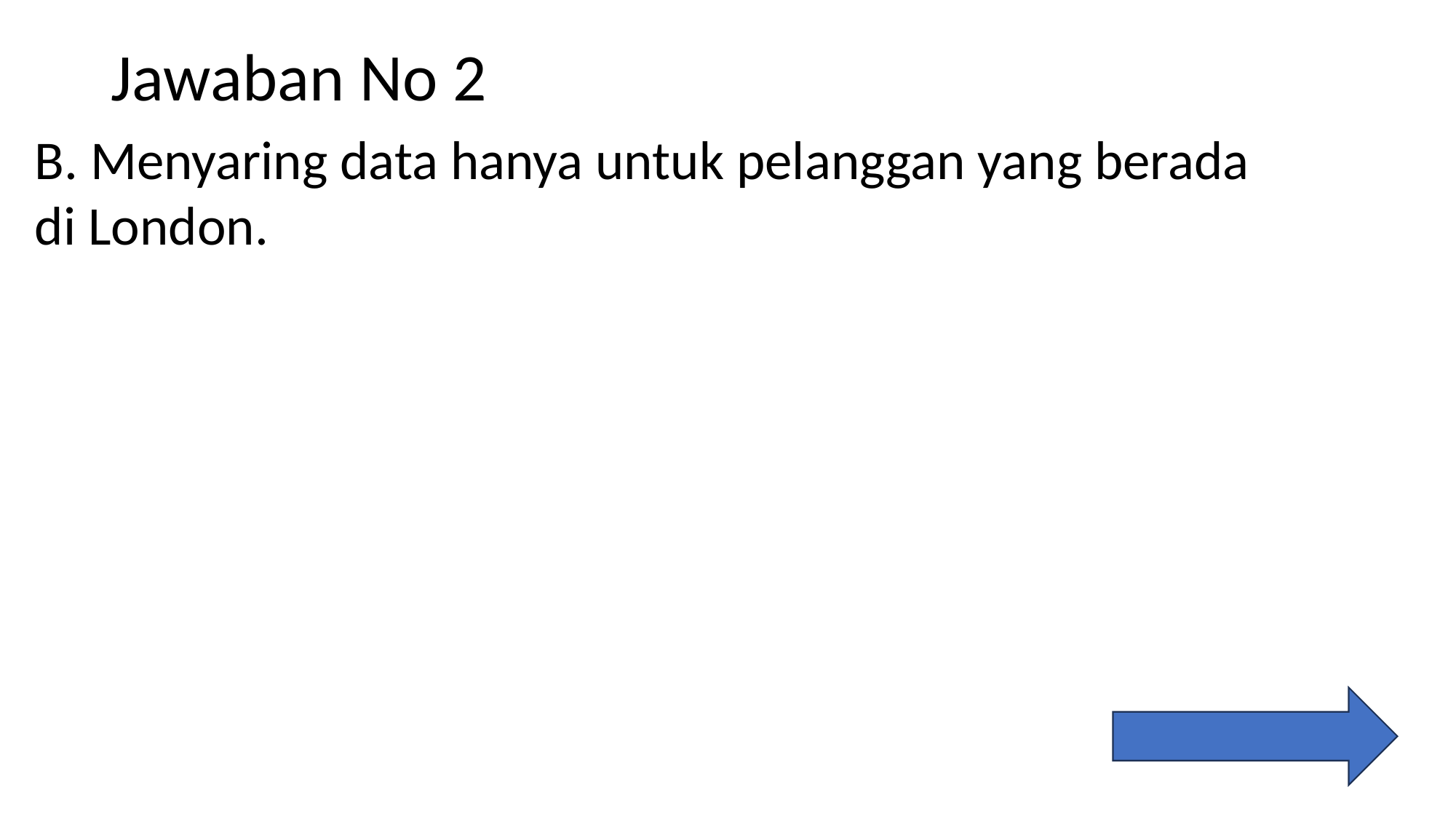

# Jawaban No 2
B. Menyaring data hanya untuk pelanggan yang berada di London.